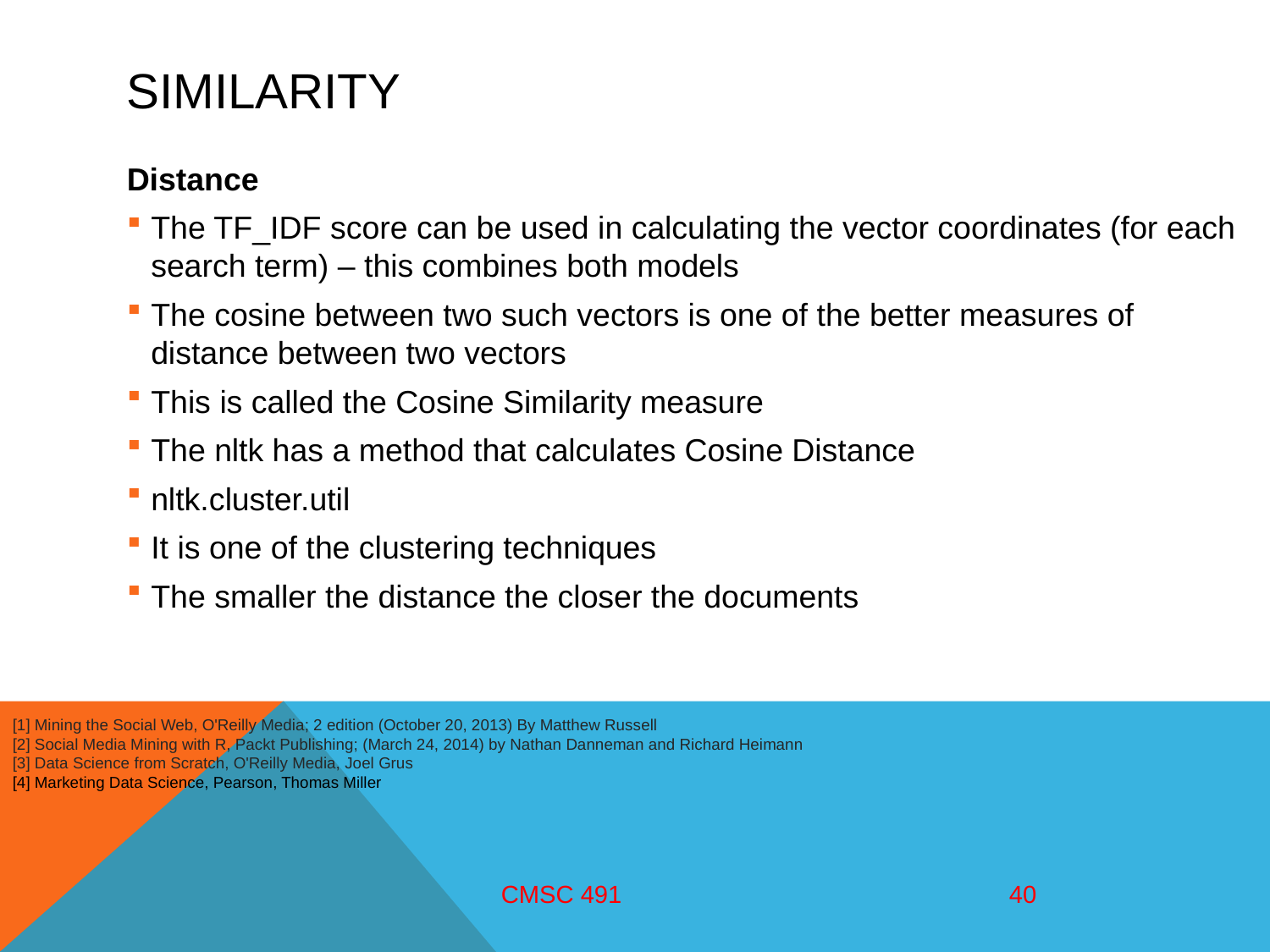

# similarity
Distance
The TF_IDF score can be used in calculating the vector coordinates (for each search term) – this combines both models
The cosine between two such vectors is one of the better measures of distance between two vectors
This is called the Cosine Similarity measure
The nltk has a method that calculates Cosine Distance
nltk.cluster.util
It is one of the clustering techniques
The smaller the distance the closer the documents

[1] Mining the Social Web, O'Reilly Media; 2 edition (October 20, 2013) By Matthew Russell
[2] Social Media Mining with R, Packt Publishing; (March 24, 2014) by Nathan Danneman and Richard Heimann
[3] Data Science from Scratch, O'Reilly Media, Joel Grus
[4] Marketing Data Science, Pearson, Thomas Miller